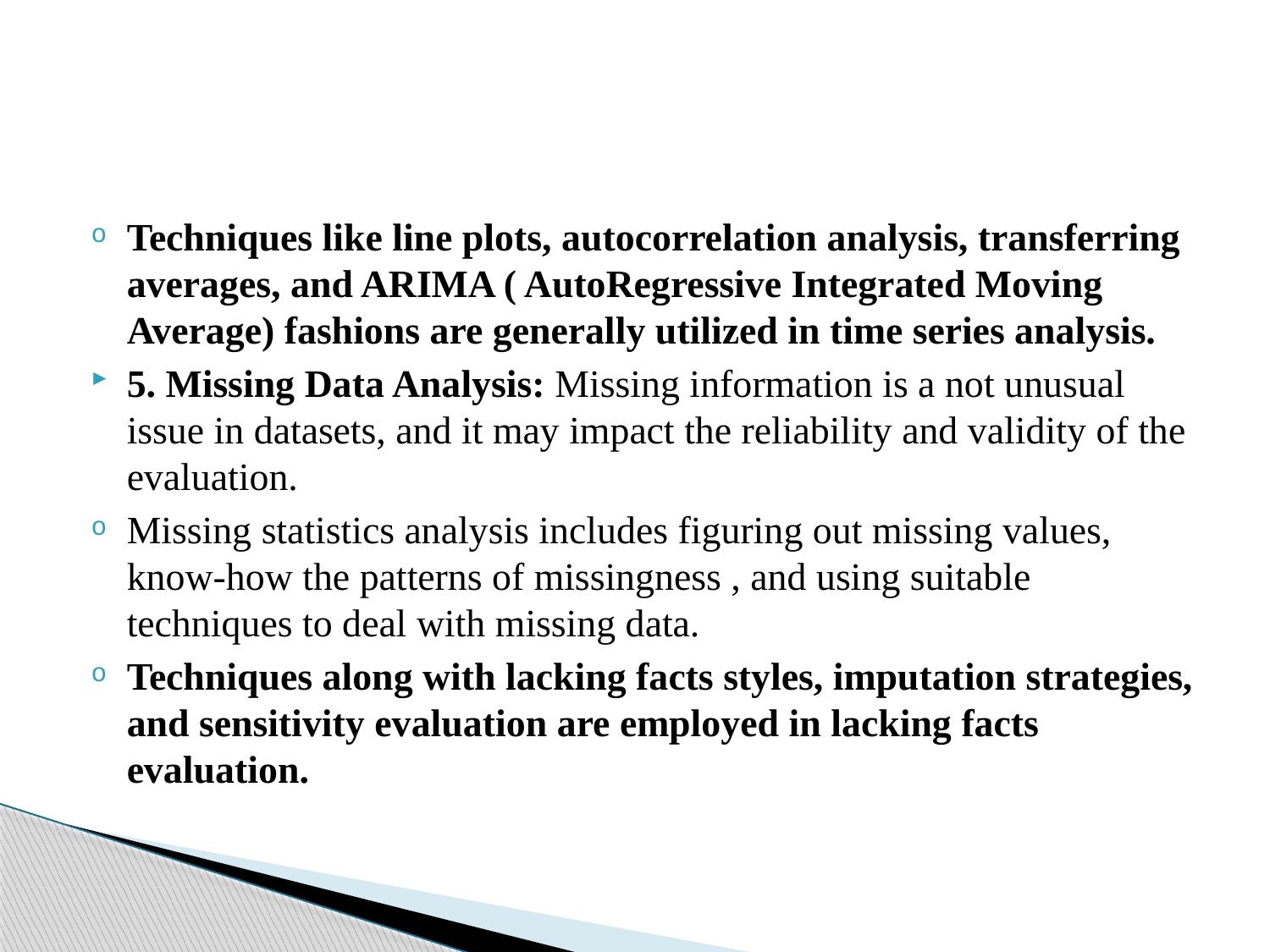

#
Techniques like line plots, autocorrelation analysis, transferring averages, and ARIMA ( AutoRegressive Integrated Moving Average) fashions are generally utilized in time series analysis.
5. Missing Data Analysis: Missing information is a not unusual issue in datasets, and it may impact the reliability and validity of the evaluation.
Missing statistics analysis includes figuring out missing values, know-how the patterns of missingness , and using suitable techniques to deal with missing data.
Techniques along with lacking facts styles, imputation strategies, and sensitivity evaluation are employed in lacking facts evaluation.